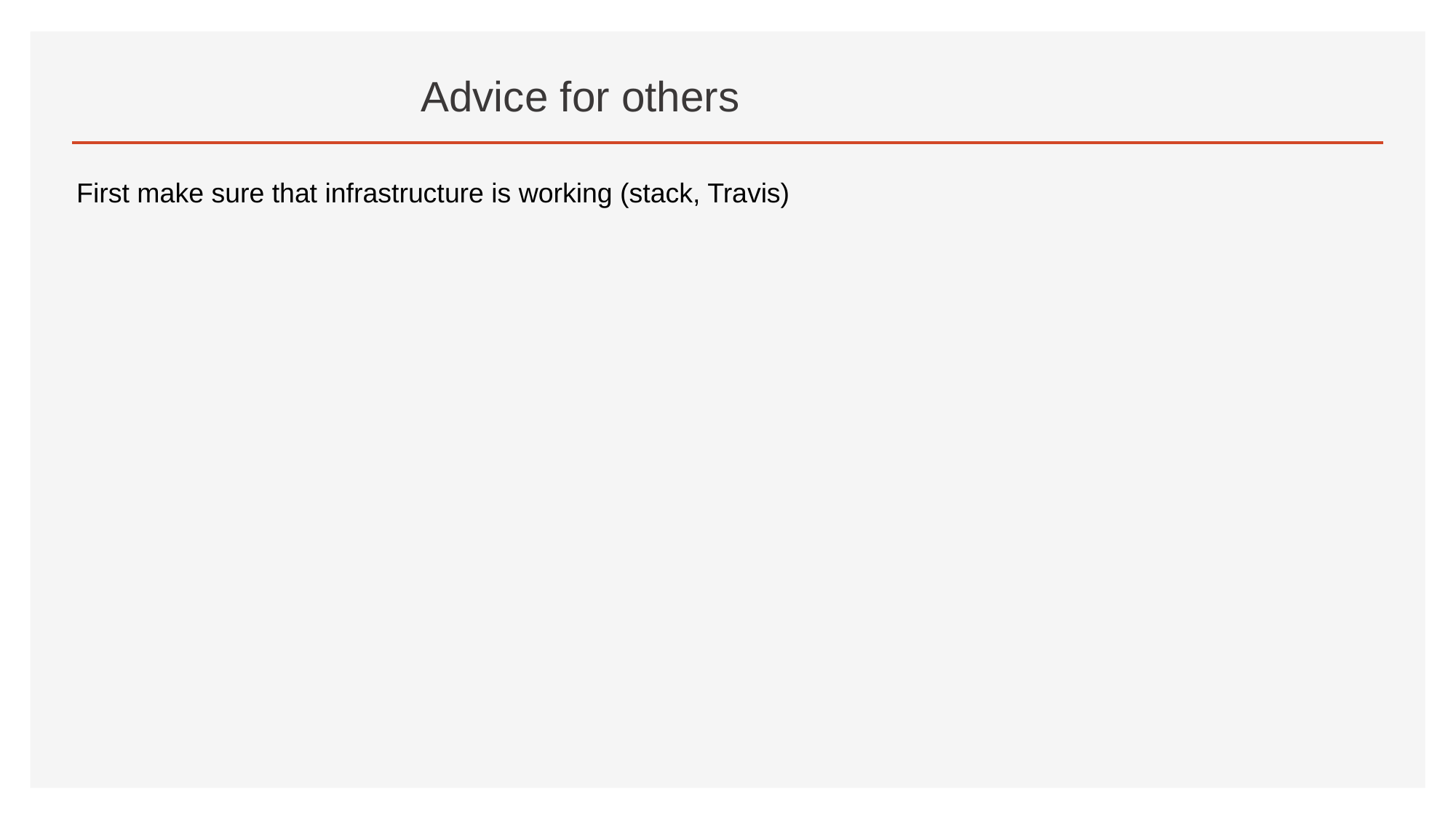

# Advice for others
First make sure that infrastructure is working (stack, Travis)